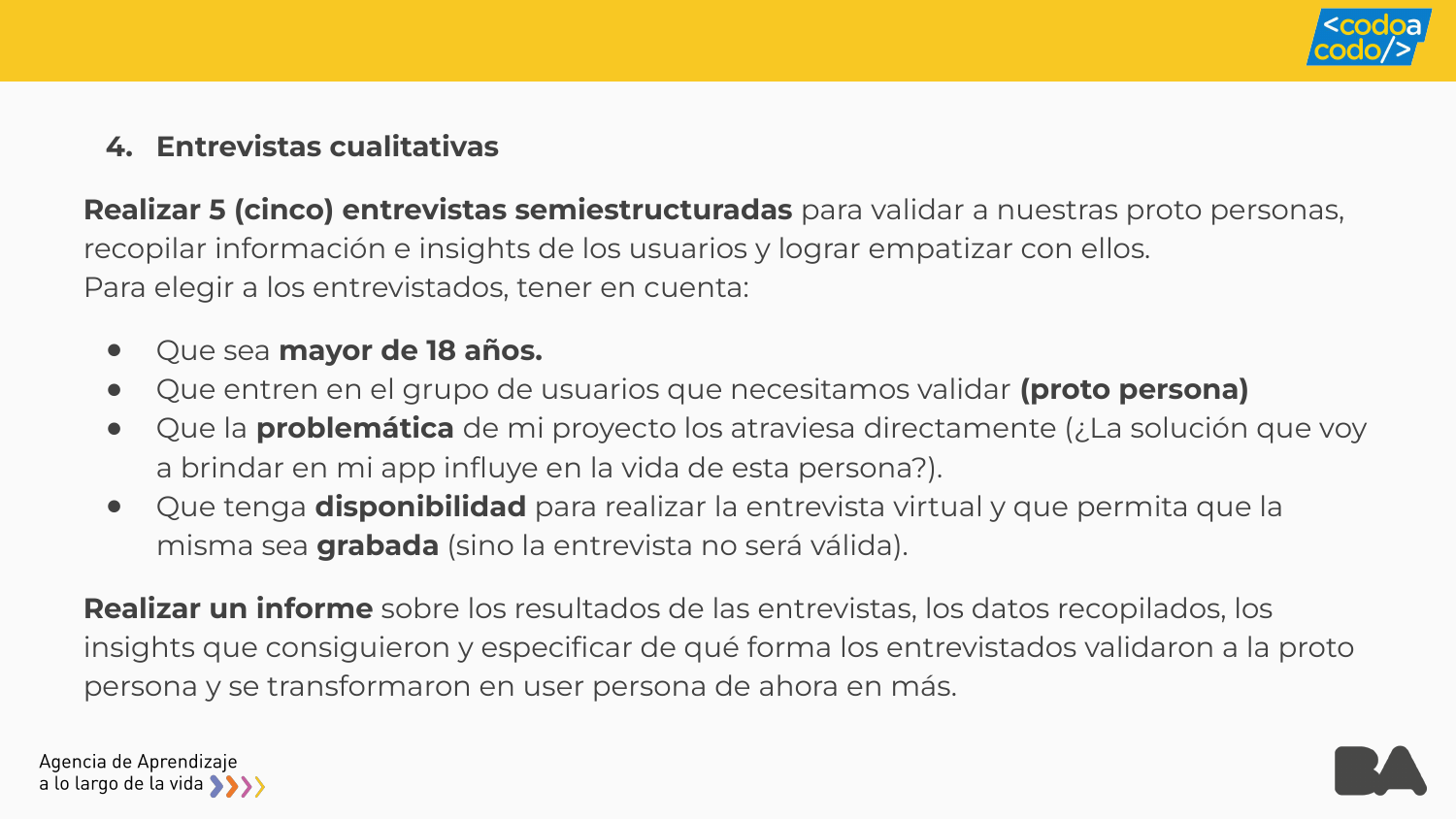

Entrevistas cualitativas
Realizar 5 (cinco) entrevistas semiestructuradas para validar a nuestras proto personas, recopilar información e insights de los usuarios y lograr empatizar con ellos.
Para elegir a los entrevistados, tener en cuenta:
Que sea mayor de 18 años.
Que entren en el grupo de usuarios que necesitamos validar (proto persona)
Que la problemática de mi proyecto los atraviesa directamente (¿La solución que voy a brindar en mi app influye en la vida de esta persona?).
Que tenga disponibilidad para realizar la entrevista virtual y que permita que la misma sea grabada (sino la entrevista no será válida).
Realizar un informe sobre los resultados de las entrevistas, los datos recopilados, los insights que consiguieron y especificar de qué forma los entrevistados validaron a la proto persona y se transformaron en user persona de ahora en más.